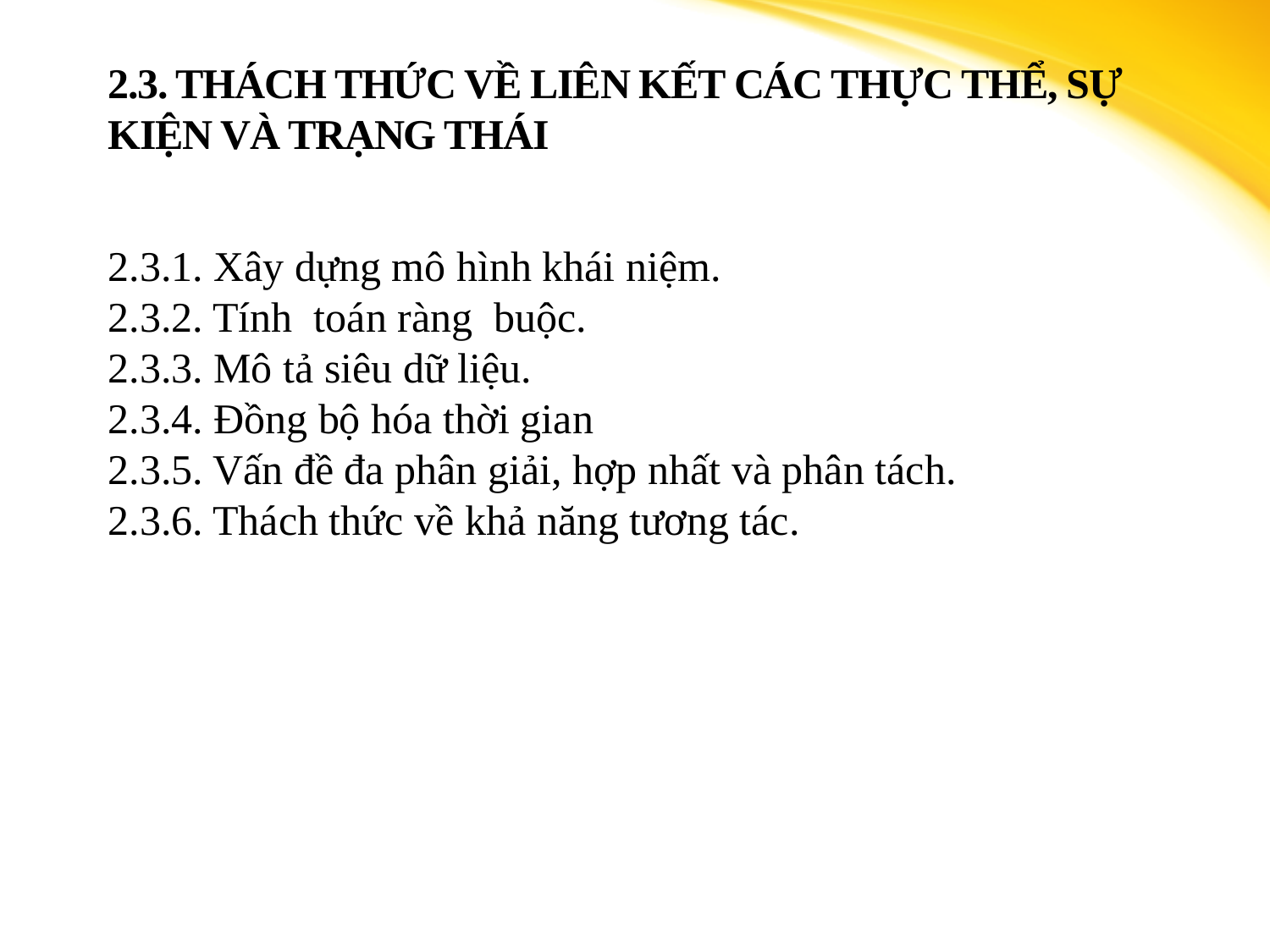

# 2.3. THÁCH THỨC VỀ LIÊN KẾT CÁC Thực thể, SỰ KIỆN VÀ TRẠNG THÁI
2.3.1. Xây dựng mô hình khái niệm.
2.3.2. Tính  toán ràng  buộc.
2.3.3. Mô tả siêu dữ liệu.
2.3.4. Đồng bộ hóa thời gian
2.3.5. Vấn đề đa phân giải, hợp nhất và phân tách.
2.3.6. Thách thức về khả năng tương tác.